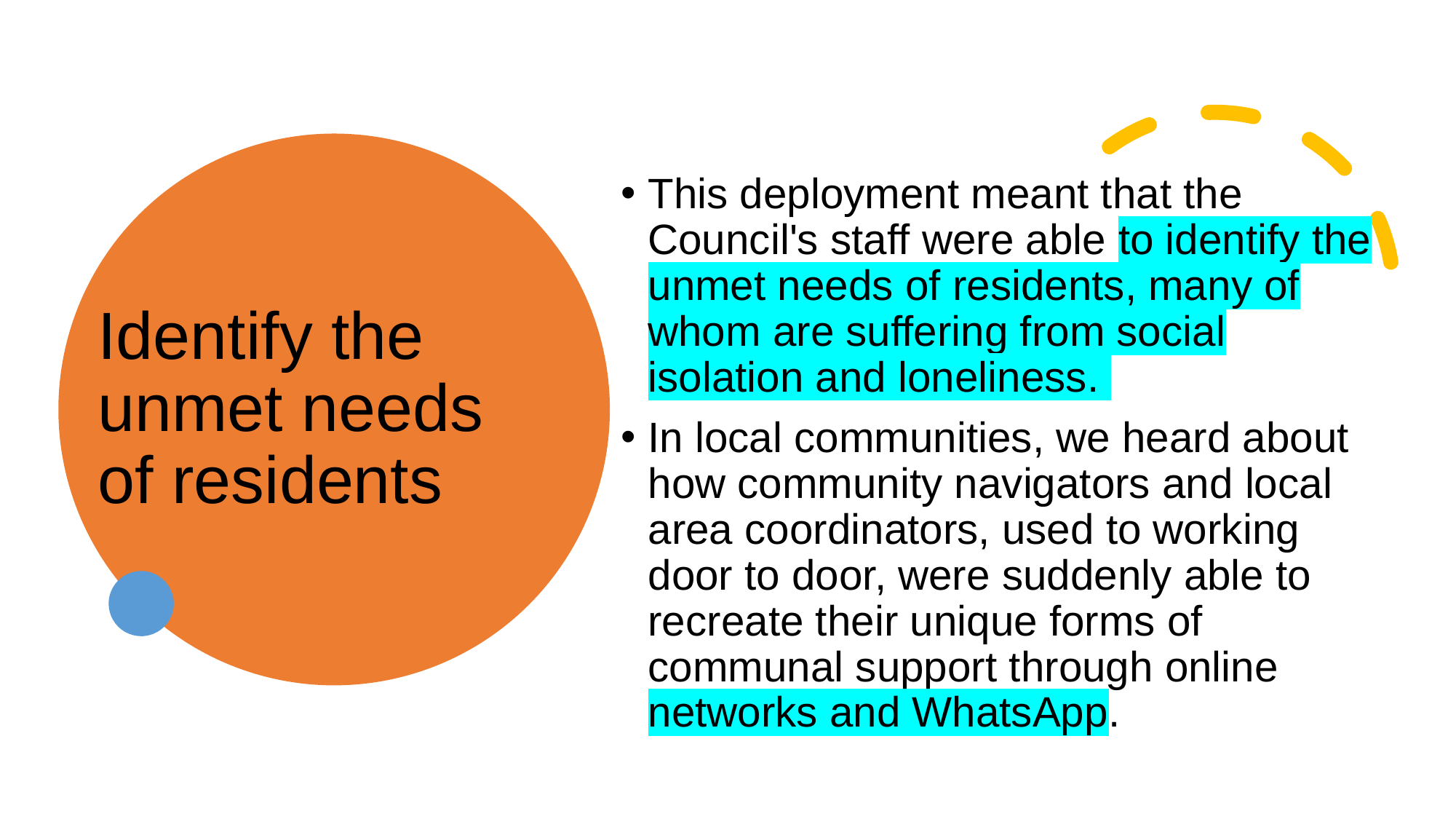

# Identify the unmet needs of residents
This deployment meant that the Council's staff were able to identify the unmet needs of residents, many of whom are suffering from social isolation and loneliness.
In local communities, we heard about how community navigators and local area coordinators, used to working door to door, were suddenly able to recreate their unique forms of communal support through online networks and WhatsApp.

Created by Tayo Alebiosu